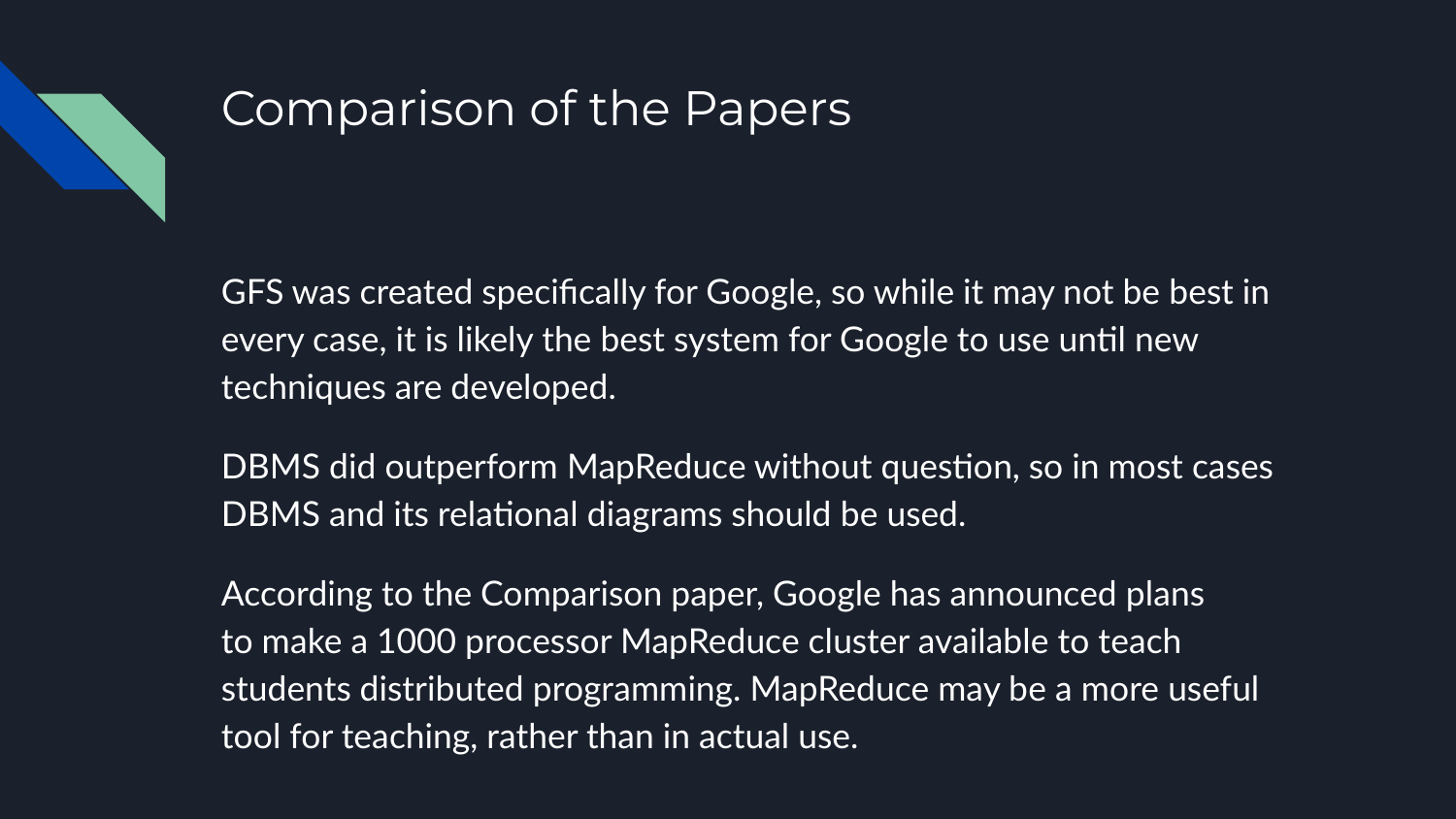

# Comparison of the Papers
GFS was created specifically for Google, so while it may not be best in every case, it is likely the best system for Google to use until new techniques are developed.
DBMS did outperform MapReduce without question, so in most cases DBMS and its relational diagrams should be used.
According to the Comparison paper, Google has announced plans
to make a 1000 processor MapReduce cluster available to teach students distributed programming. MapReduce may be a more useful tool for teaching, rather than in actual use.